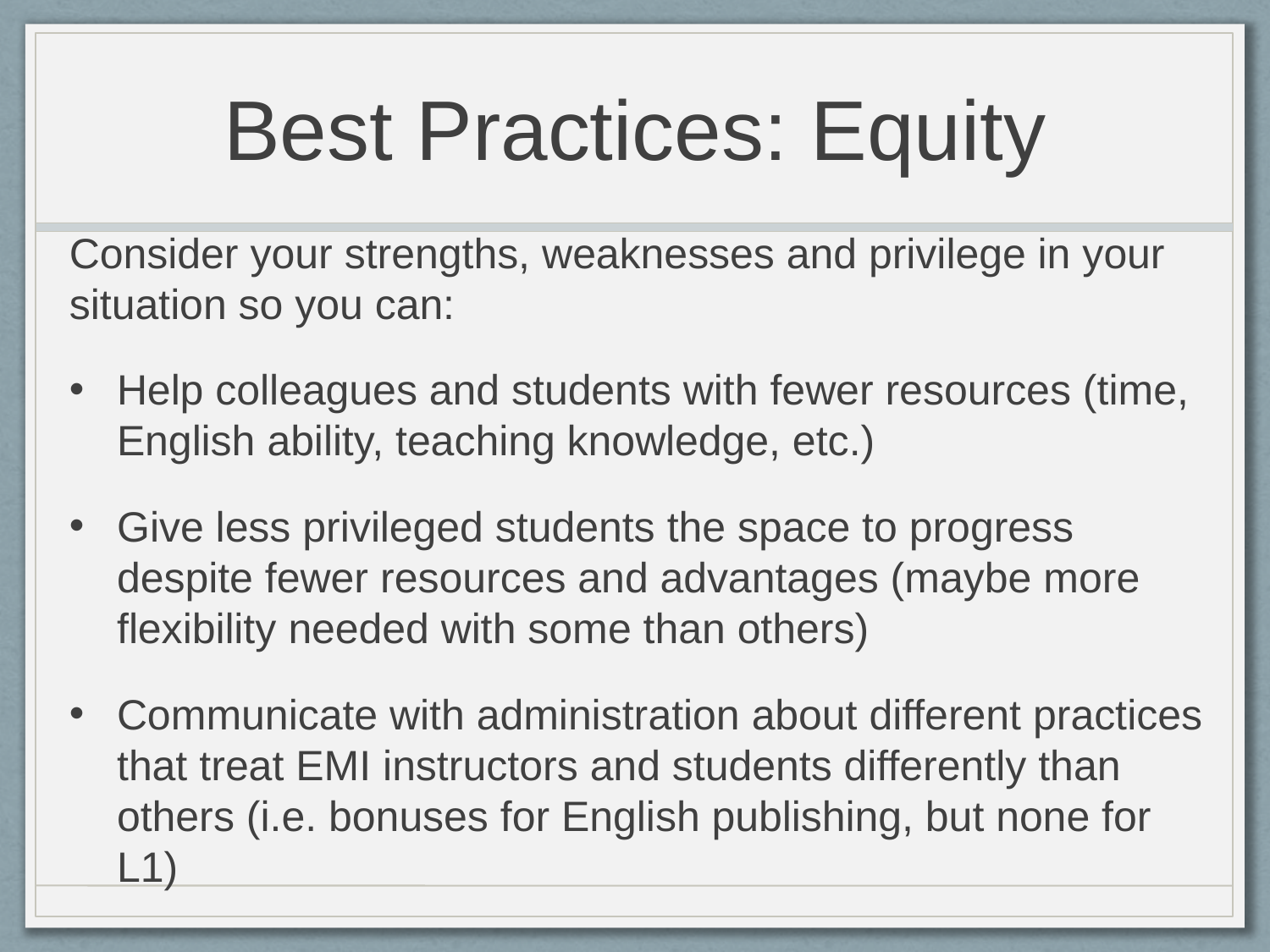

# Best Practices: Equity
Consider your strengths, weaknesses and privilege in your situation so you can:
Help colleagues and students with fewer resources (time, English ability, teaching knowledge, etc.)
Give less privileged students the space to progress despite fewer resources and advantages (maybe more flexibility needed with some than others)
Communicate with administration about different practices that treat EMI instructors and students differently than others (i.e. bonuses for English publishing, but none for L1)